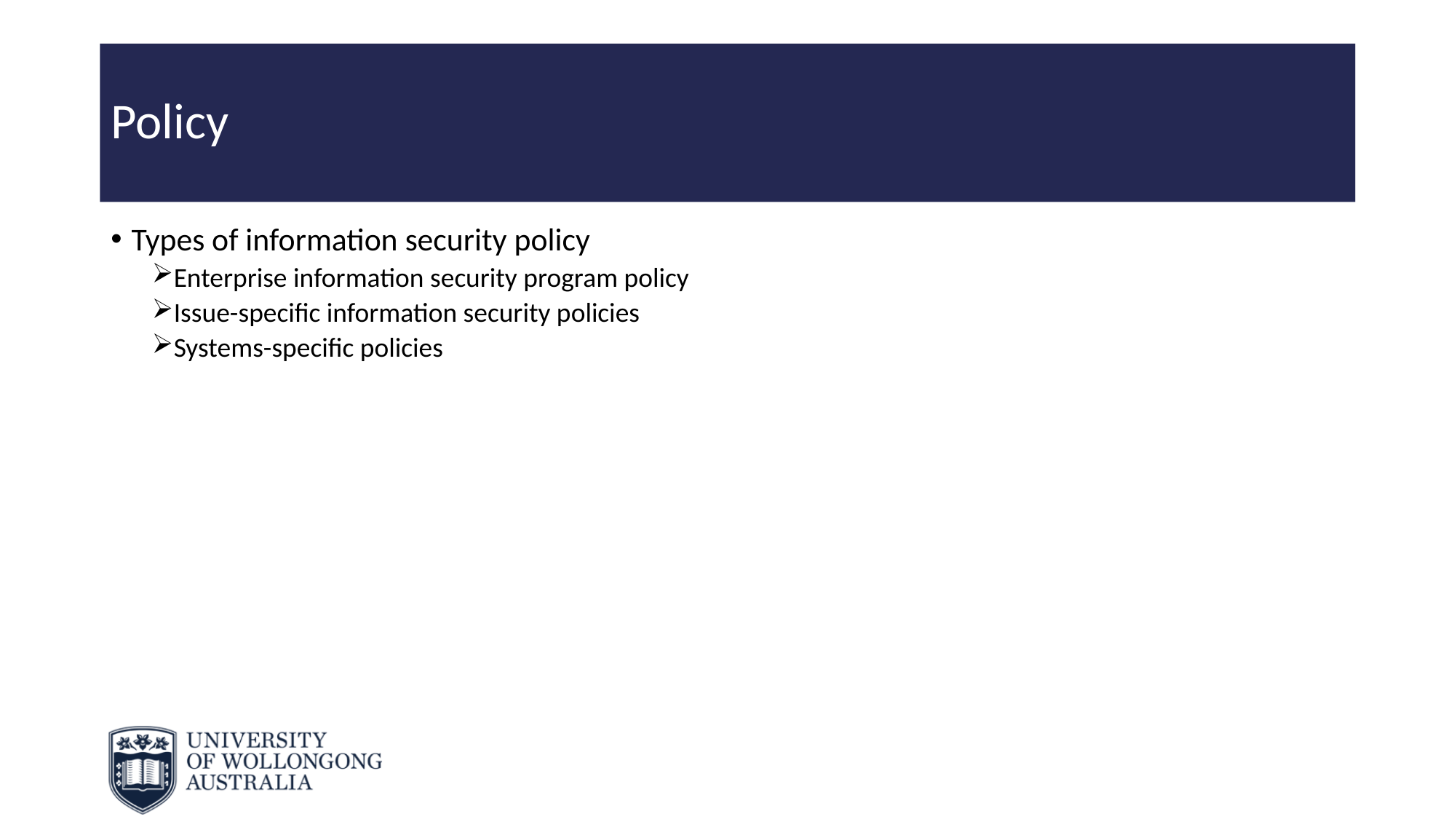

# Policy
Types of information security policy
Enterprise information security program policy
Issue-specific information security policies
Systems-specific policies